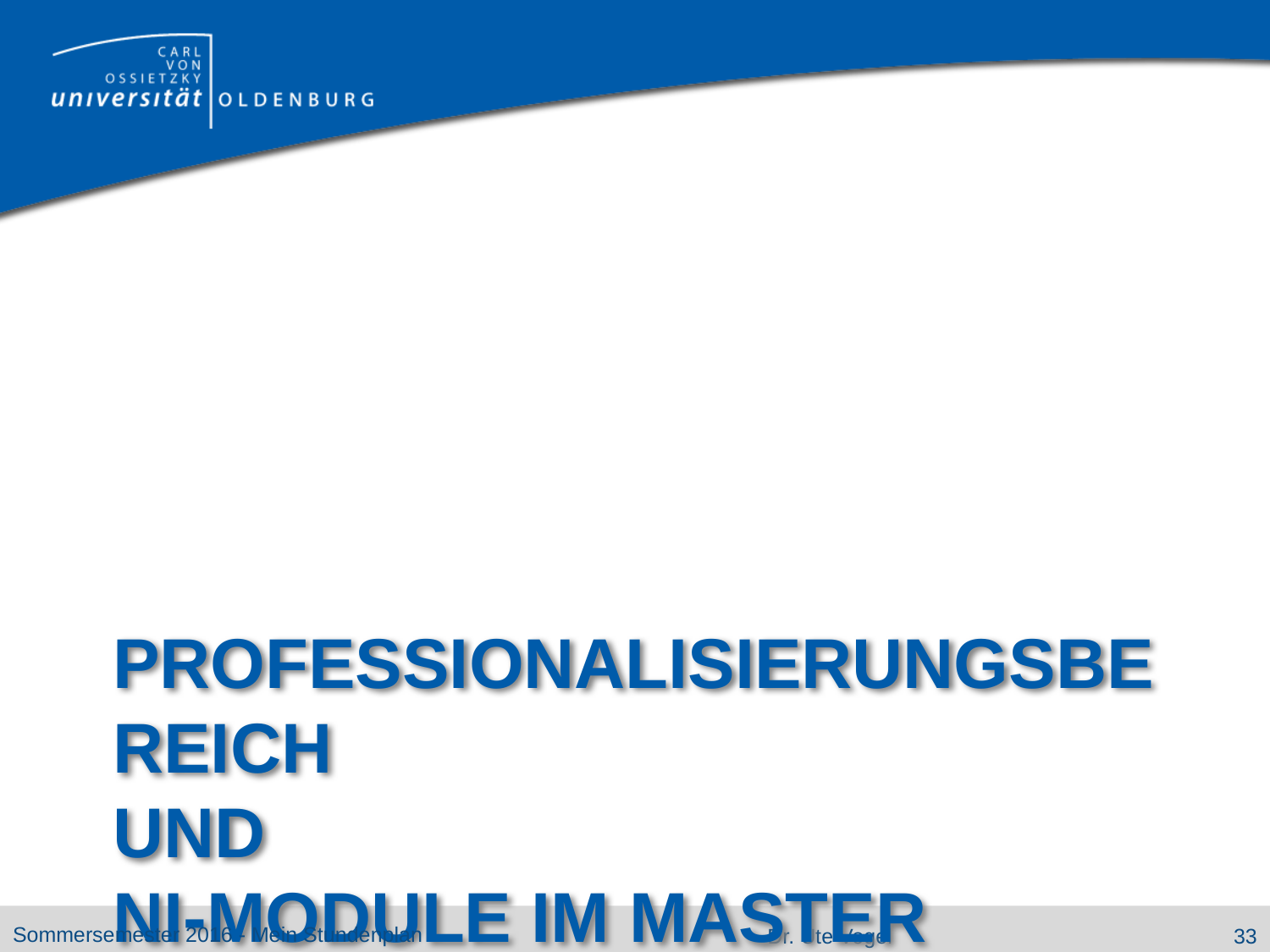

# Professionalisierungsbereich und NI-Module im Master
Sommersemester 2016 - Mein Stundenplan
Dr. Ute Vogel
33